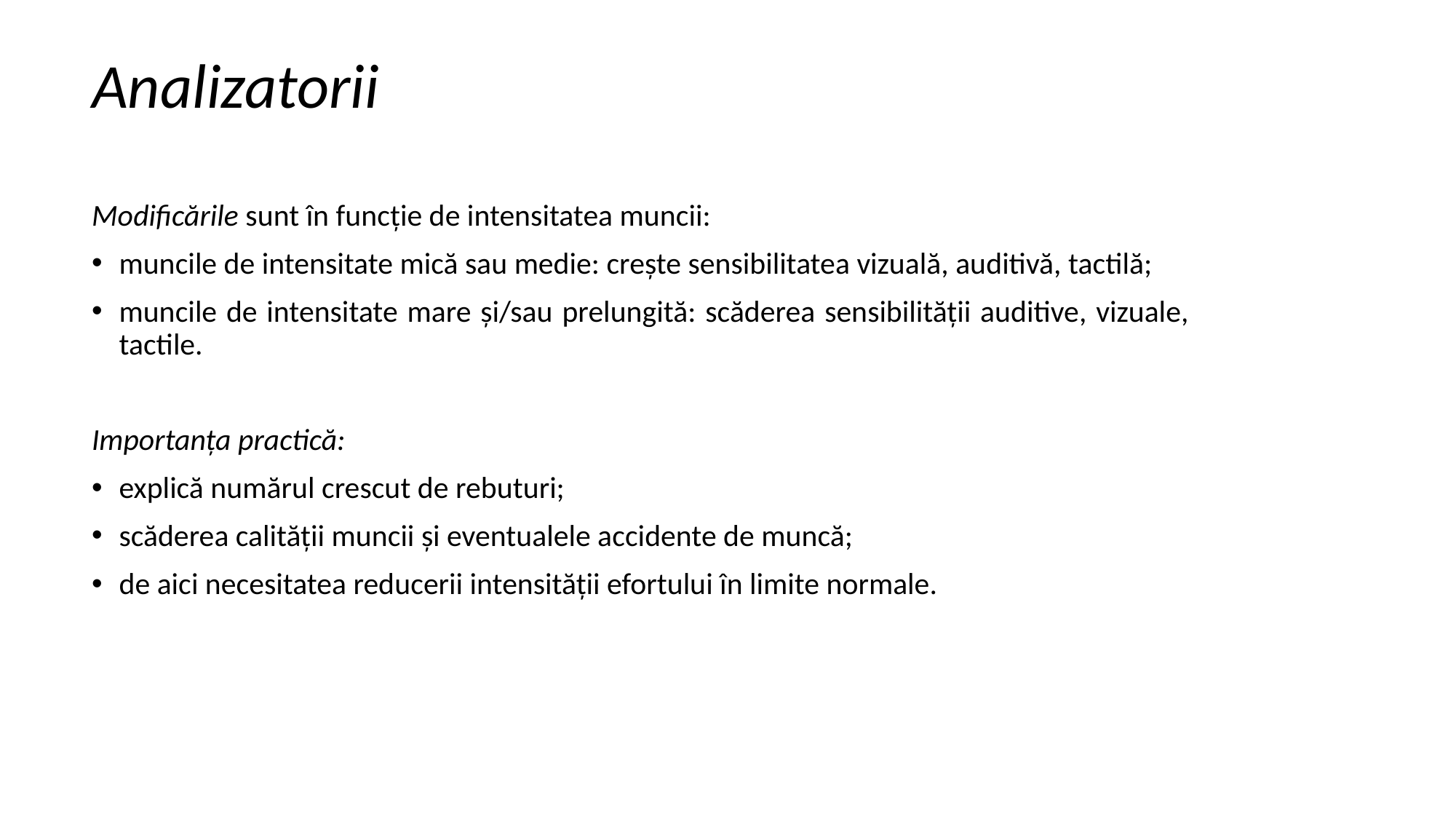

# Analizatorii
Modificările sunt în funcţie de intensitatea muncii:
muncile de intensitate mică sau medie: creşte sensibilitatea vizuală, auditivă, tactilă;
muncile de intensitate mare şi/sau prelungită: scăderea sensibilităţii auditive, vizuale, tactile.

Importanţa practică:
explică numărul crescut de rebuturi;
scăderea calităţii muncii şi eventualele accidente de muncă;
de aici necesitatea reducerii intensităţii efortului în limite normale.